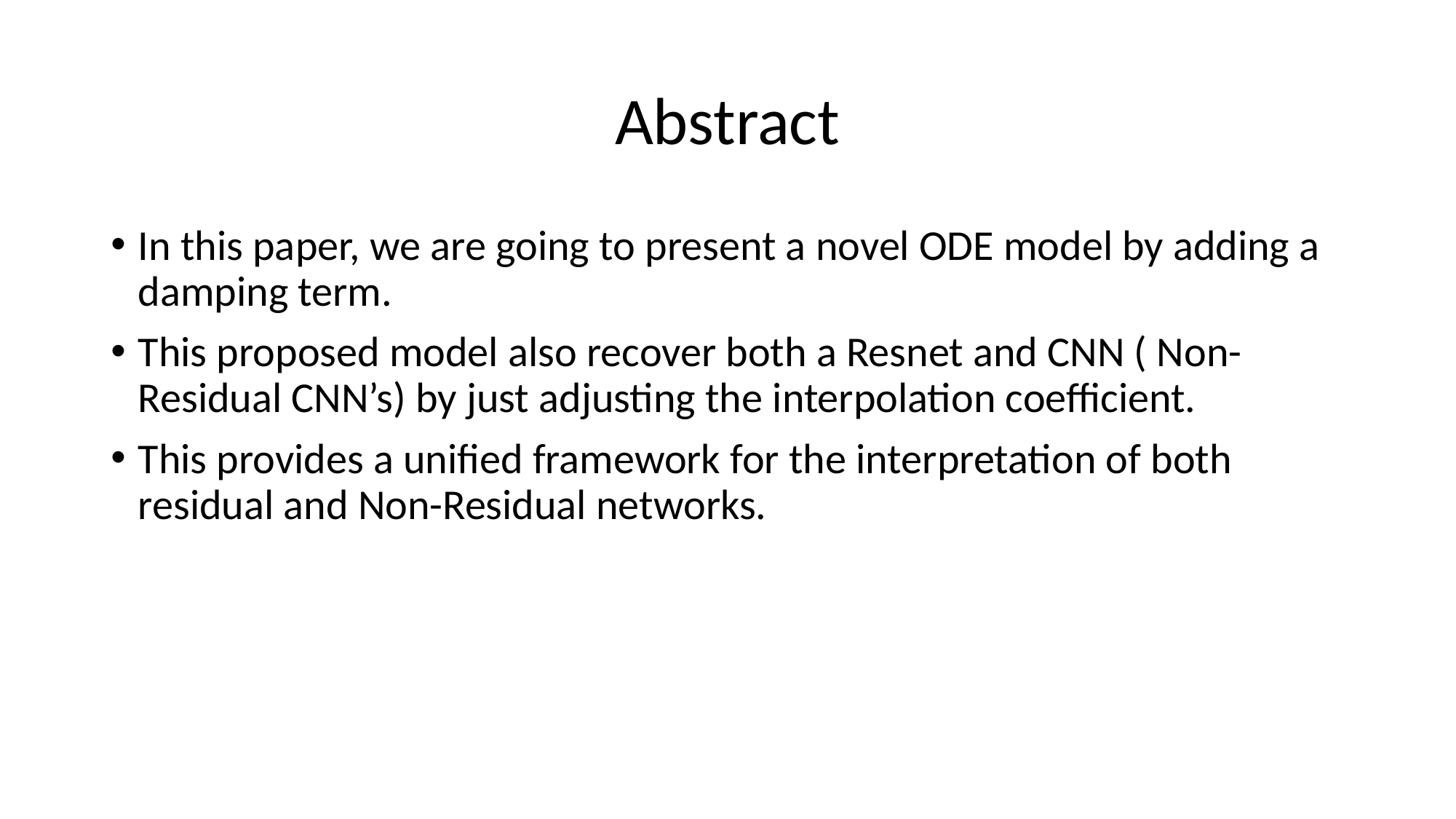

# Abstract
In this paper, we are going to present a novel ODE model by adding a damping term.
This proposed model also recover both a Resnet and CNN ( Non-Residual CNN’s) by just adjusting the interpolation coefficient.
This provides a unified framework for the interpretation of both residual and Non-Residual networks.